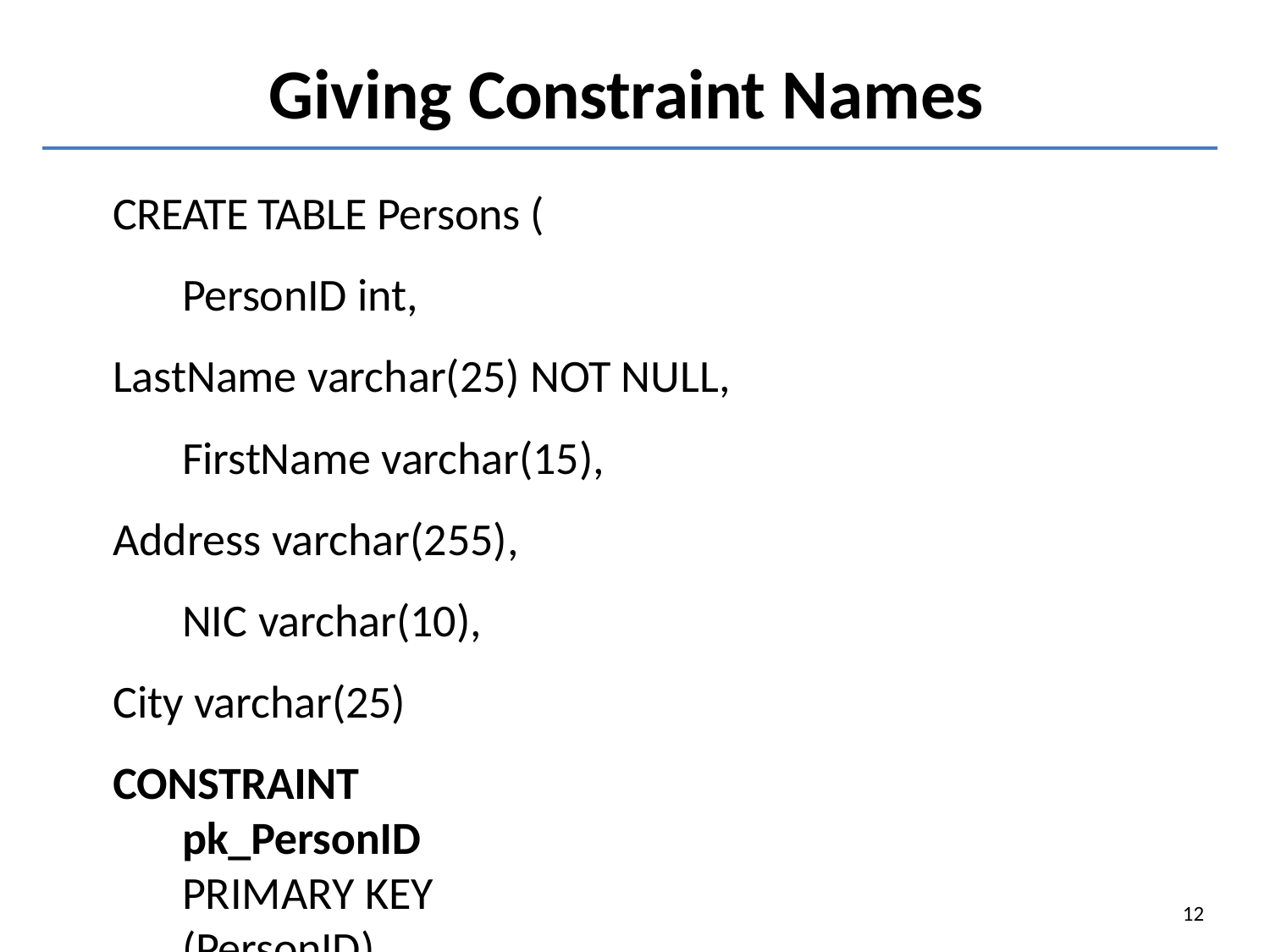

# Giving Constraint Names
CREATE TABLE Persons (  PersonID int,
LastName varchar(25) NOT NULL,  FirstName varchar(15),
Address varchar(255),  NIC varchar(10),
City varchar(25)
CONSTRAINT pk_PersonID PRIMARY KEY (PersonID),
CONSTRAINT uq_NIC UNIQUE (NIC) )
12